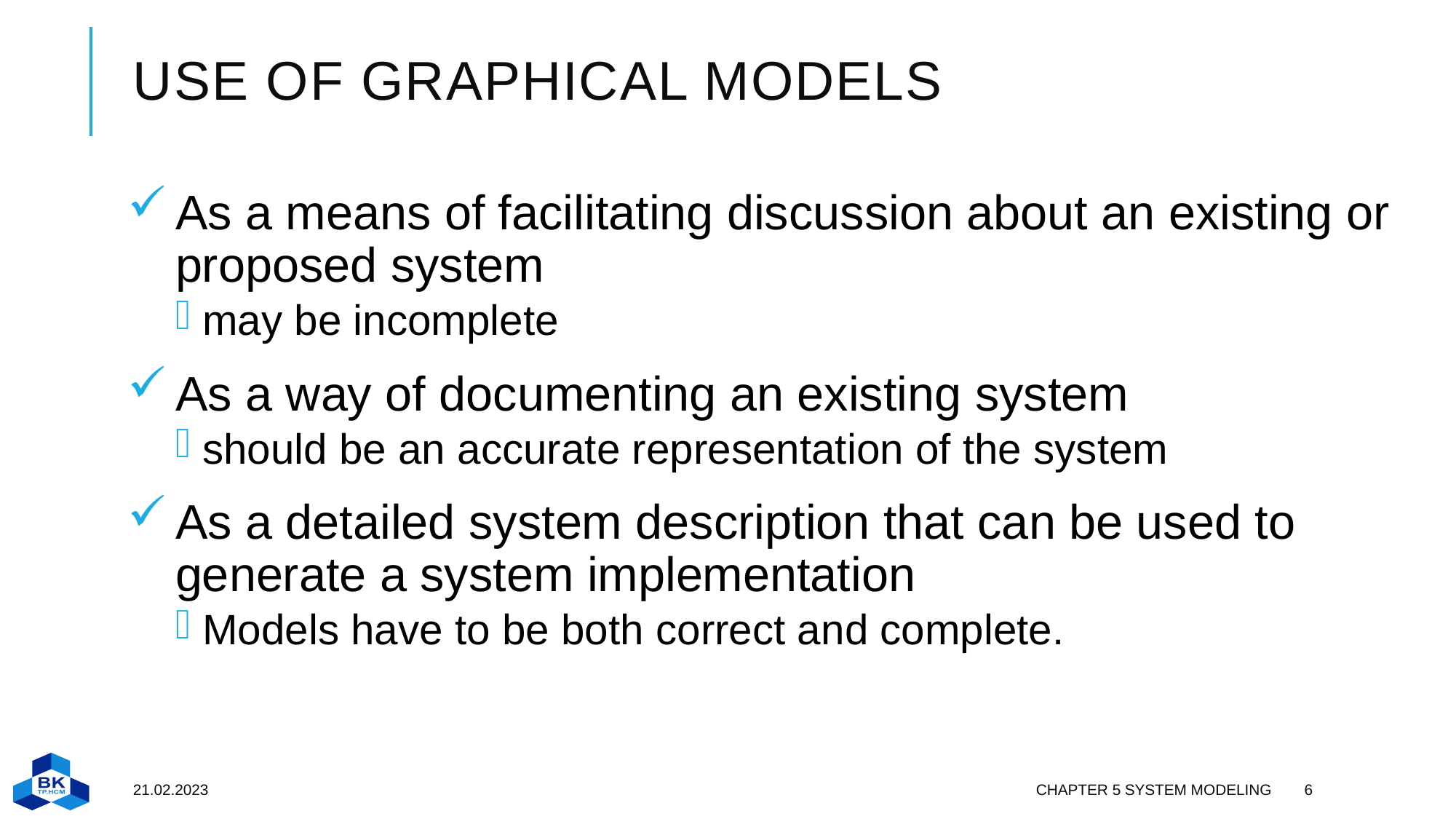

# Use of graphical models
As a means of facilitating discussion about an existing or proposed system
may be incomplete
As a way of documenting an existing system
should be an accurate representation of the system
As a detailed system description that can be used to generate a system implementation
Models have to be both correct and complete.

21.02.2023
Chapter 5 System modeling
6